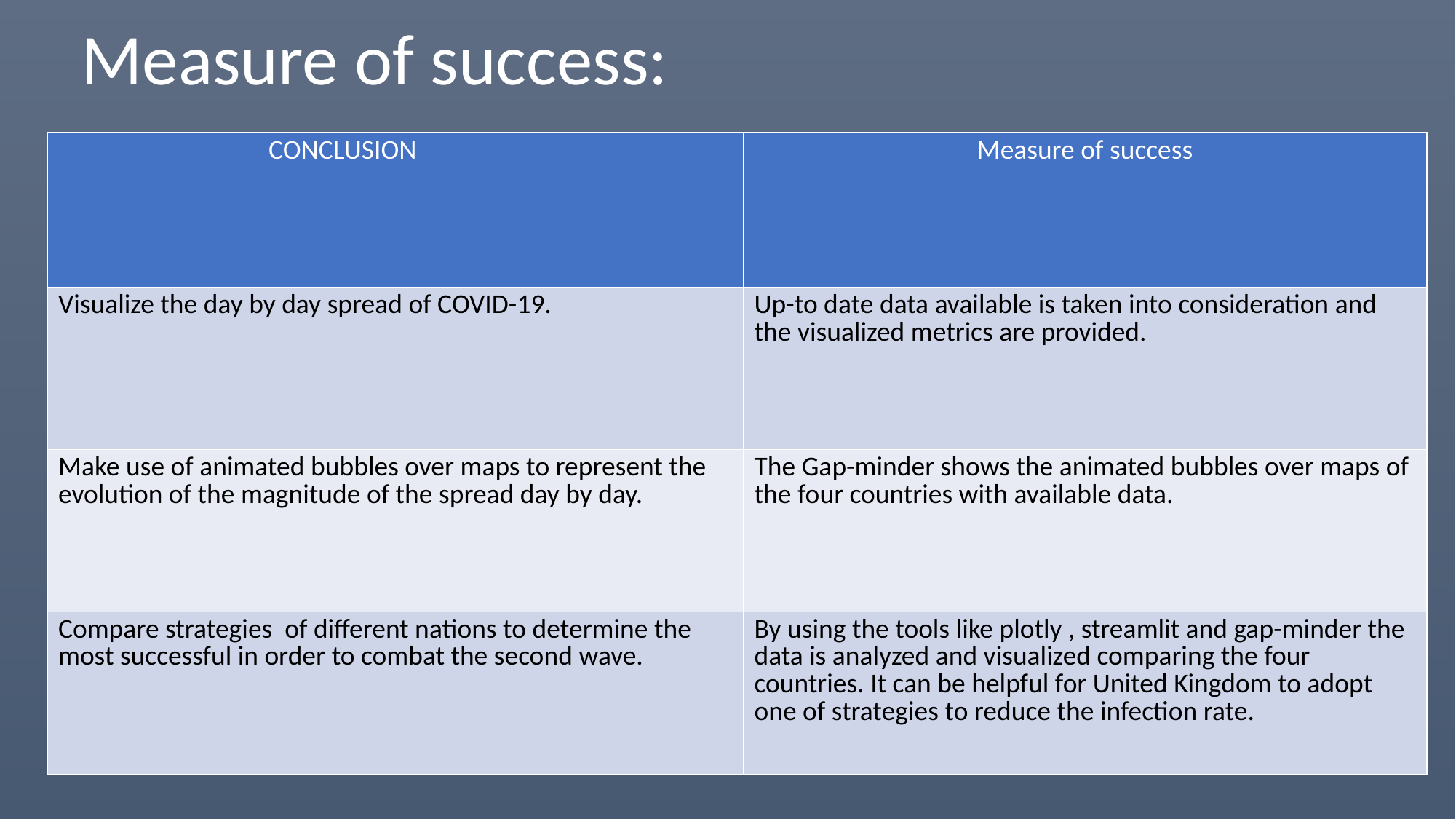

# Measure of success:
| CONCLUSION | Measure of success |
| --- | --- |
| Visualize the day by day spread of COVID-19. | Up-to date data available is taken into consideration and the visualized metrics are provided. |
| Make use of animated bubbles over maps to represent the evolution of the magnitude of the spread day by day. | The Gap-minder shows the animated bubbles over maps of the four countries with available data. |
| Compare strategies of different nations to determine the most successful in order to combat the second wave. | By using the tools like plotly , streamlit and gap-minder the data is analyzed and visualized comparing the four countries. It can be helpful for United Kingdom to adopt one of strategies to reduce the infection rate. |